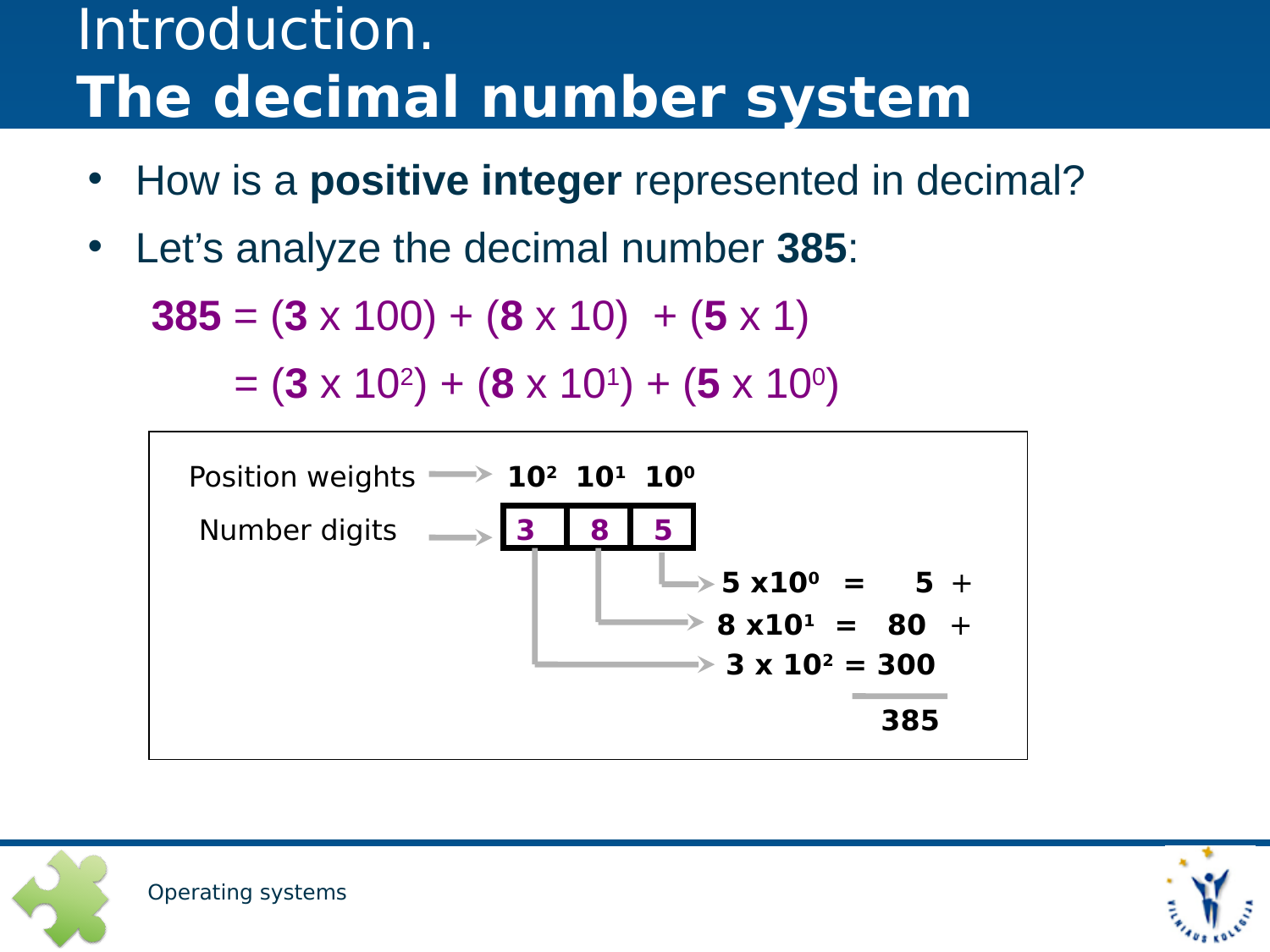

# Introduction. The decimal number system
How is a positive integer represented in decimal?
Let’s analyze the decimal number 385:
385 = (3 x 100) + (8 x 10)  + (5 x 1)
       = (3 x 102) + (8 x 101) + (5 x 100)

Position weights
102
101
100

Number digits

3

8

5

5 x100    =     5
+

8 x101  =   80
+

3 x 102 = 300

385
Operating systems